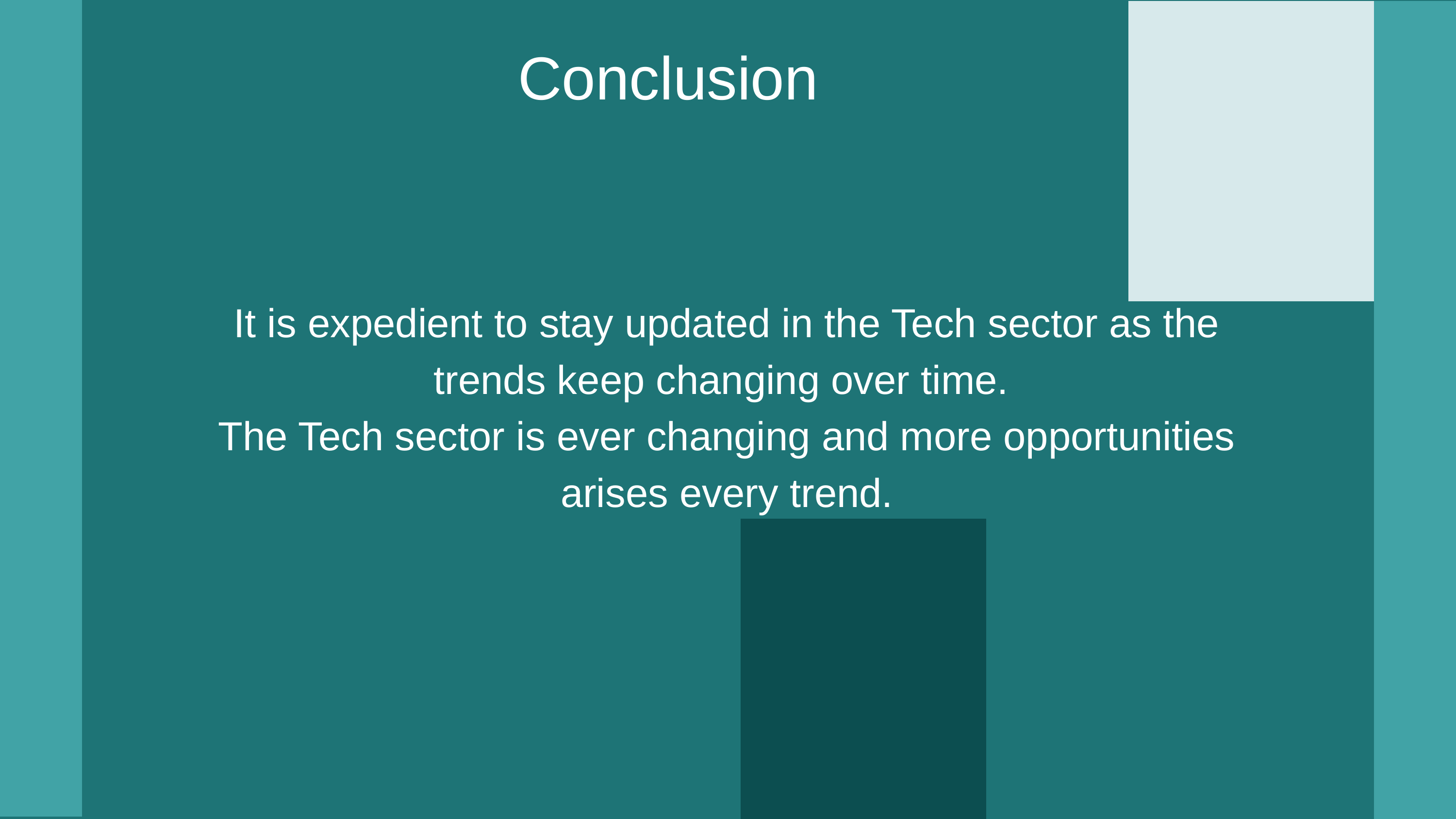

Conclusion
It is expedient to stay updated in the Tech sector as the trends keep changing over time.
The Tech sector is ever changing and more opportunities arises every trend.